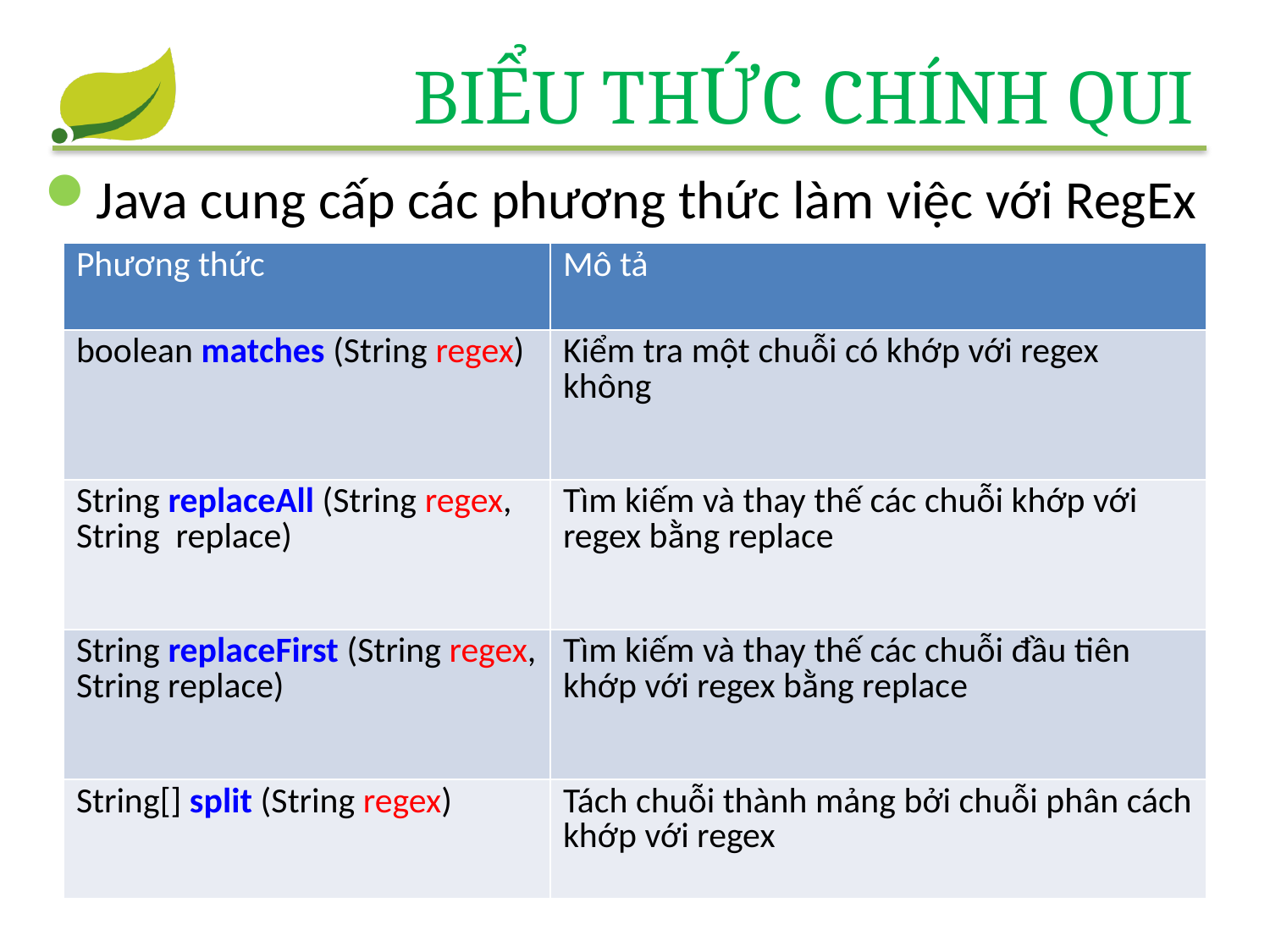

# Biểu thức chính qui
Java cung cấp các phương thức làm việc với RegEx
| Phương thức | Mô tả |
| --- | --- |
| boolean matches (String regex) | Kiểm tra một chuỗi có khớp với regex không |
| String replaceAll (String regex, String replace) | Tìm kiếm và thay thế các chuỗi khớp với regex bằng replace |
| String replaceFirst (String regex, String replace) | Tìm kiếm và thay thế các chuỗi đầu tiên khớp với regex bằng replace |
| String[] split (String regex) | Tách chuỗi thành mảng bởi chuỗi phân cách khớp với regex |